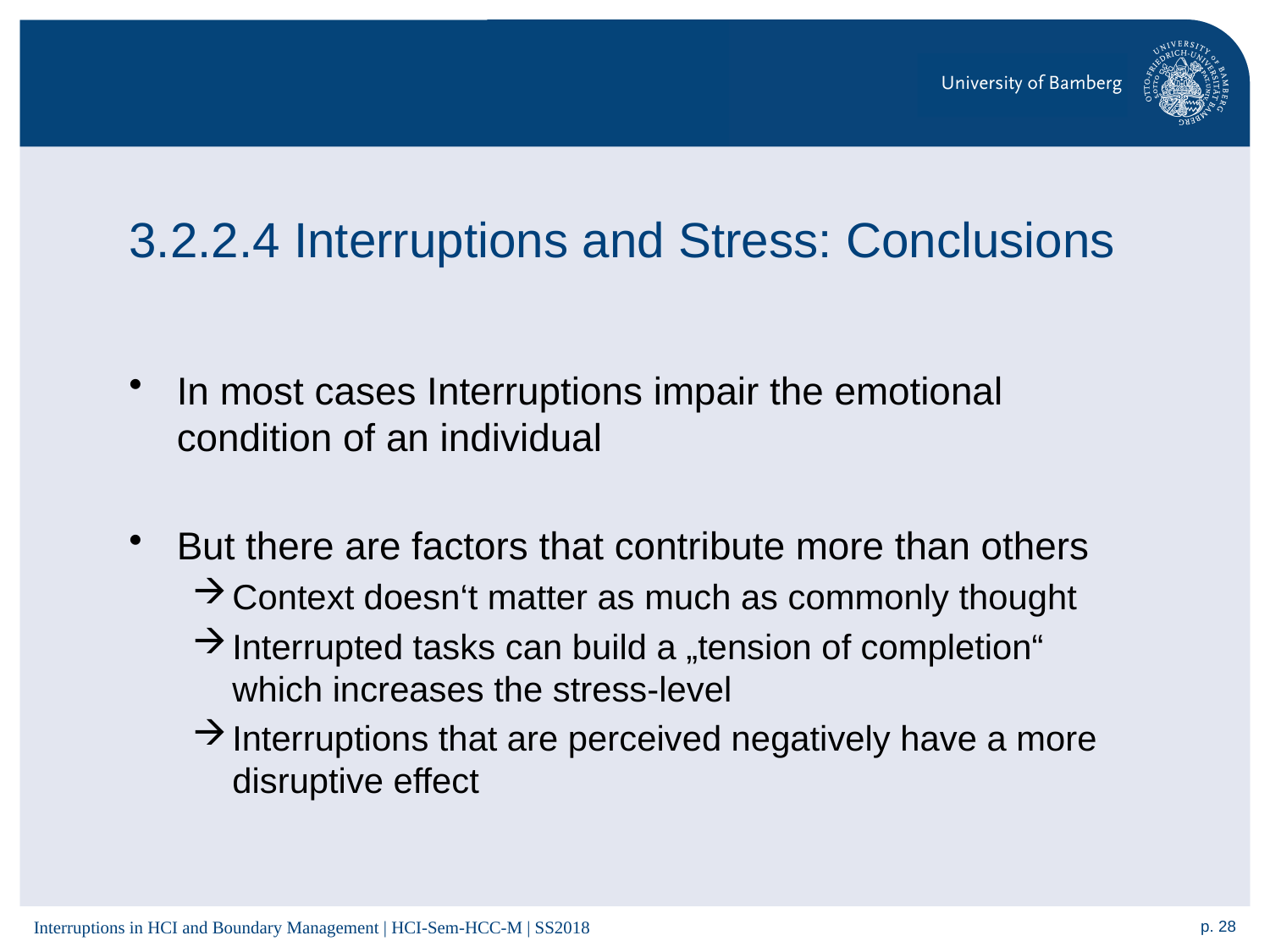

# 3.2.2.4 Interruptions and Stress: Conclusions
In most cases Interruptions impair the emotional condition of an individual

But there are factors that contribute more than others
Context doesn‘t matter as much as commonly thought
Interrupted tasks can build a „tension of completion“ which increases the stress-level
Interruptions that are perceived negatively have a more disruptive effect